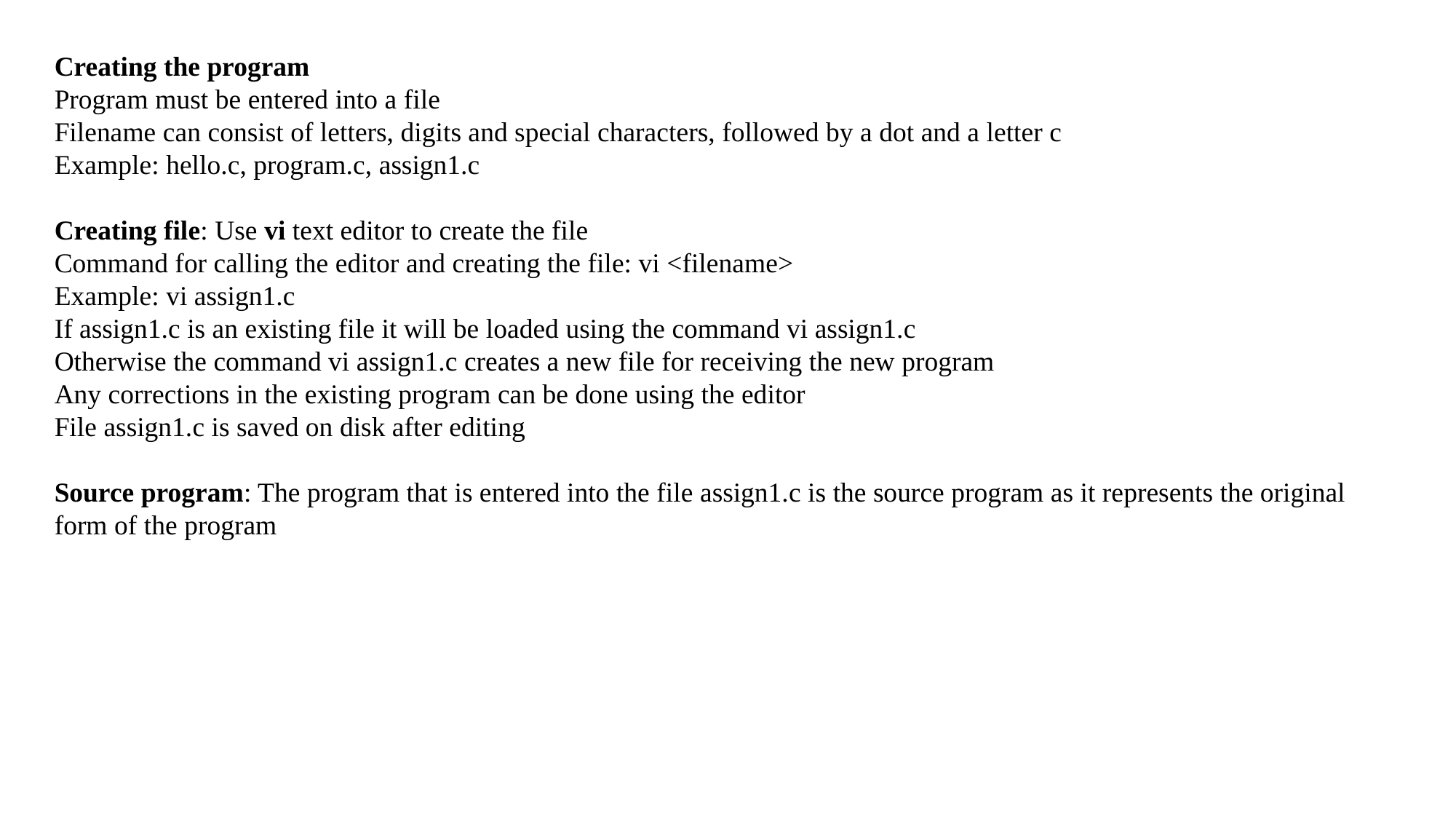

Creating the program
Program must be entered into a file
Filename can consist of letters, digits and special characters, followed by a dot and a letter c
Example: hello.c, program.c, assign1.c

Creating file: Use vi text editor to create the file
Command for calling the editor and creating the file: vi <filename>
Example: vi assign1.c
If assign1.c is an existing file it will be loaded using the command vi assign1.c
Otherwise the command vi assign1.c creates a new file for receiving the new program
Any corrections in the existing program can be done using the editor
File assign1.c is saved on disk after editing

Source program: The program that is entered into the file assign1.c is the source program as it represents the original form of the program